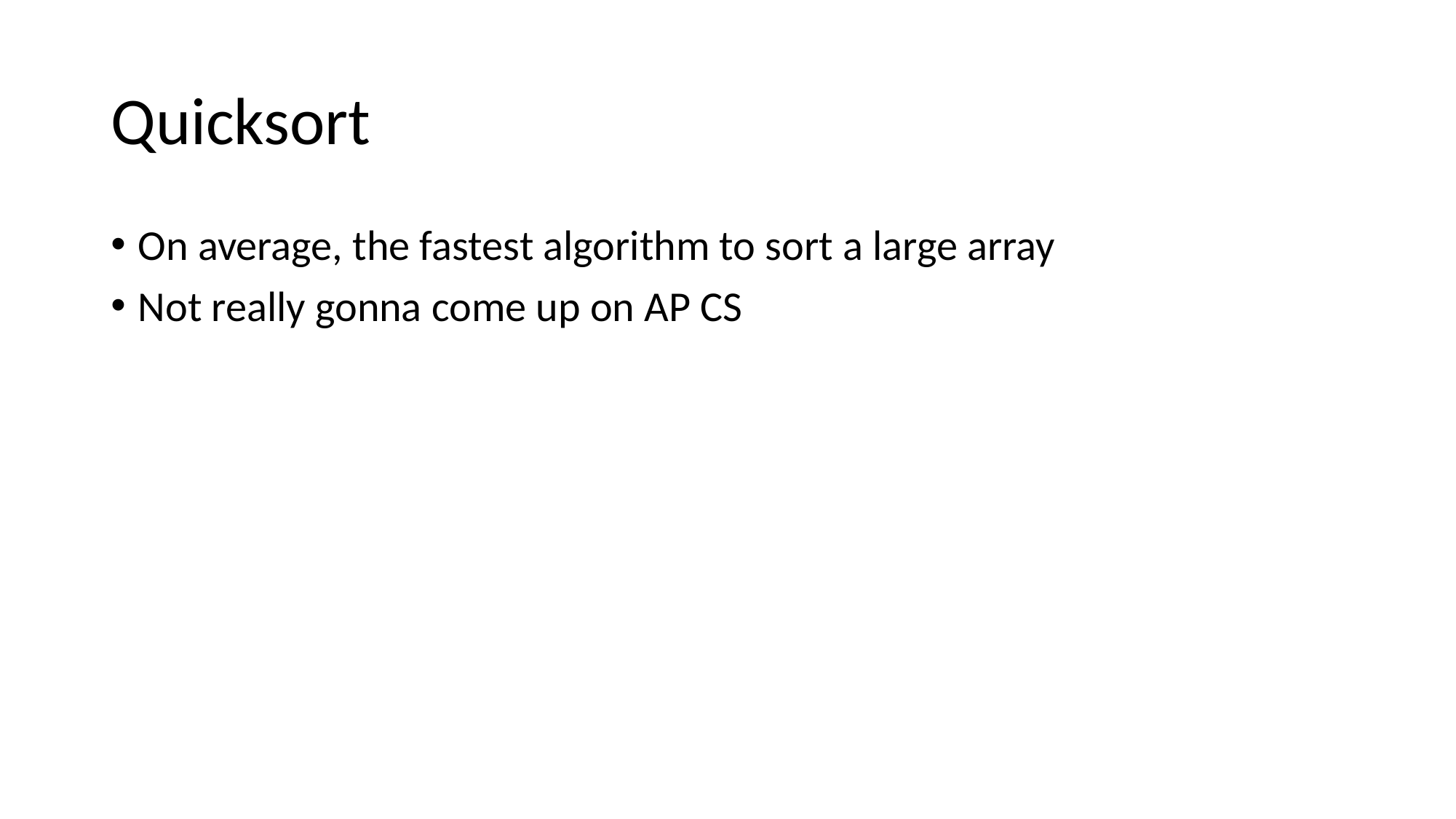

# Quicksort
On average, the fastest algorithm to sort a large array
Not really gonna come up on AP CS